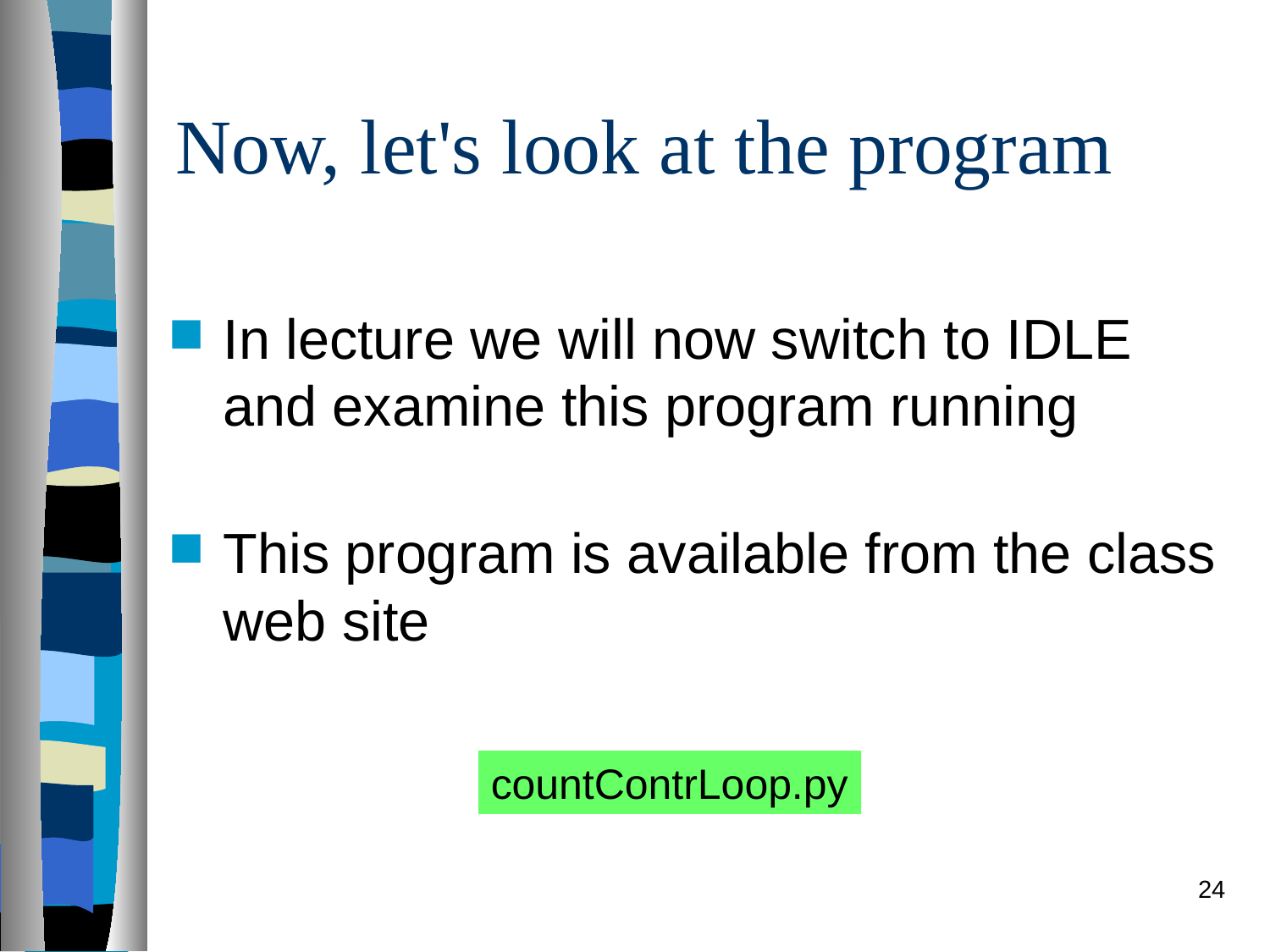

# Now, let's look at the program
In lecture we will now switch to IDLE and examine this program running
This program is available from the class web site
countContrLoop.py
24